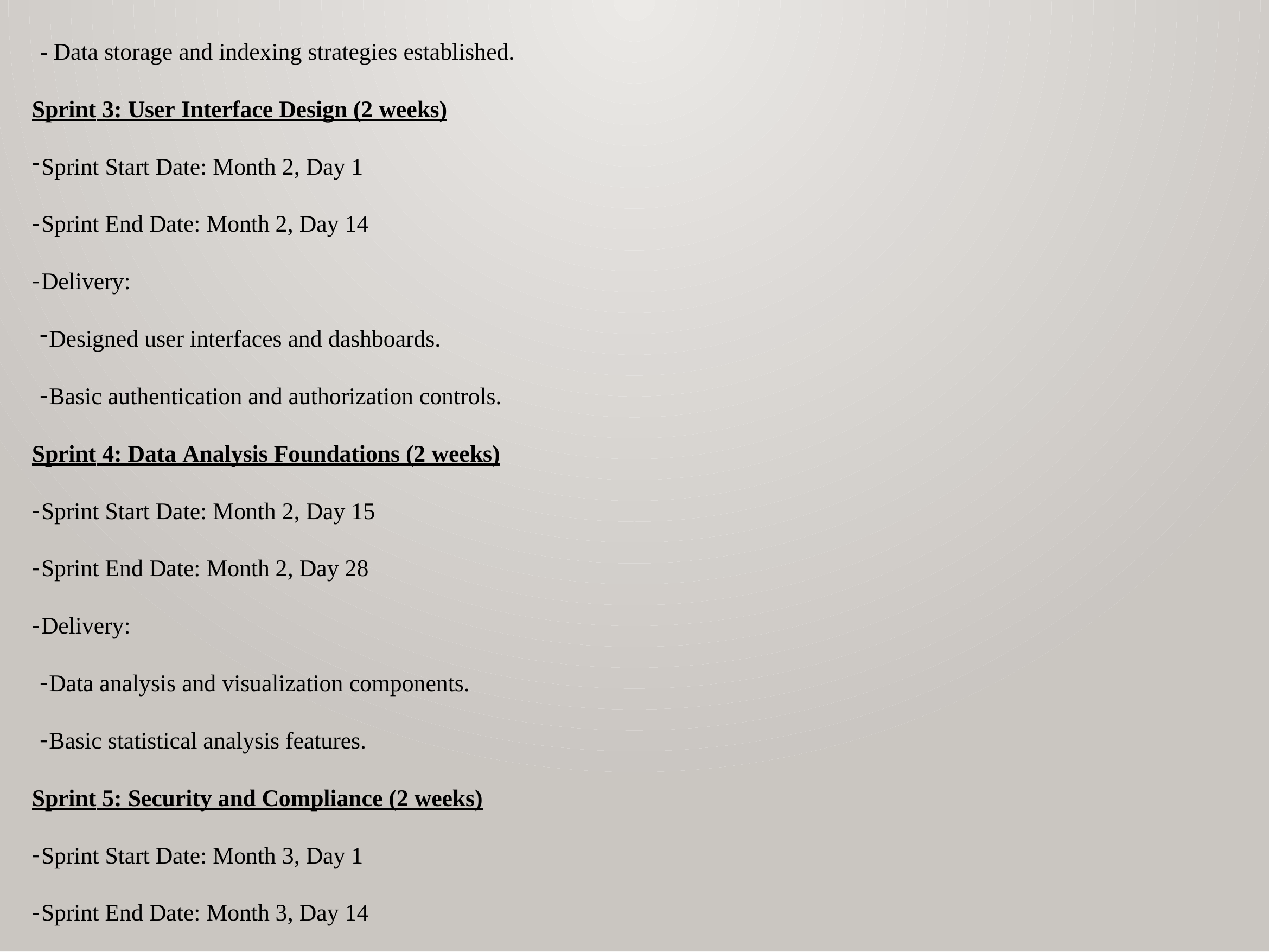

- Data storage and indexing strategies established.

Sprint 3: User Interface Design (2 weeks)

Sprint Start Date: Month 2, Day 1

Sprint End Date: Month 2, Day 14

Delivery:

Designed user interfaces and dashboards.

Basic authentication and authorization controls.

Sprint 4: Data Analysis Foundations (2 weeks)

Sprint Start Date: Month 2, Day 15

Sprint End Date: Month 2, Day 28

Delivery:

Data analysis and visualization components.

Basic statistical analysis features.

Sprint 5: Security and Compliance (2 weeks)

Sprint Start Date: Month 3, Day 1

Sprint End Date: Month 3, Day 14